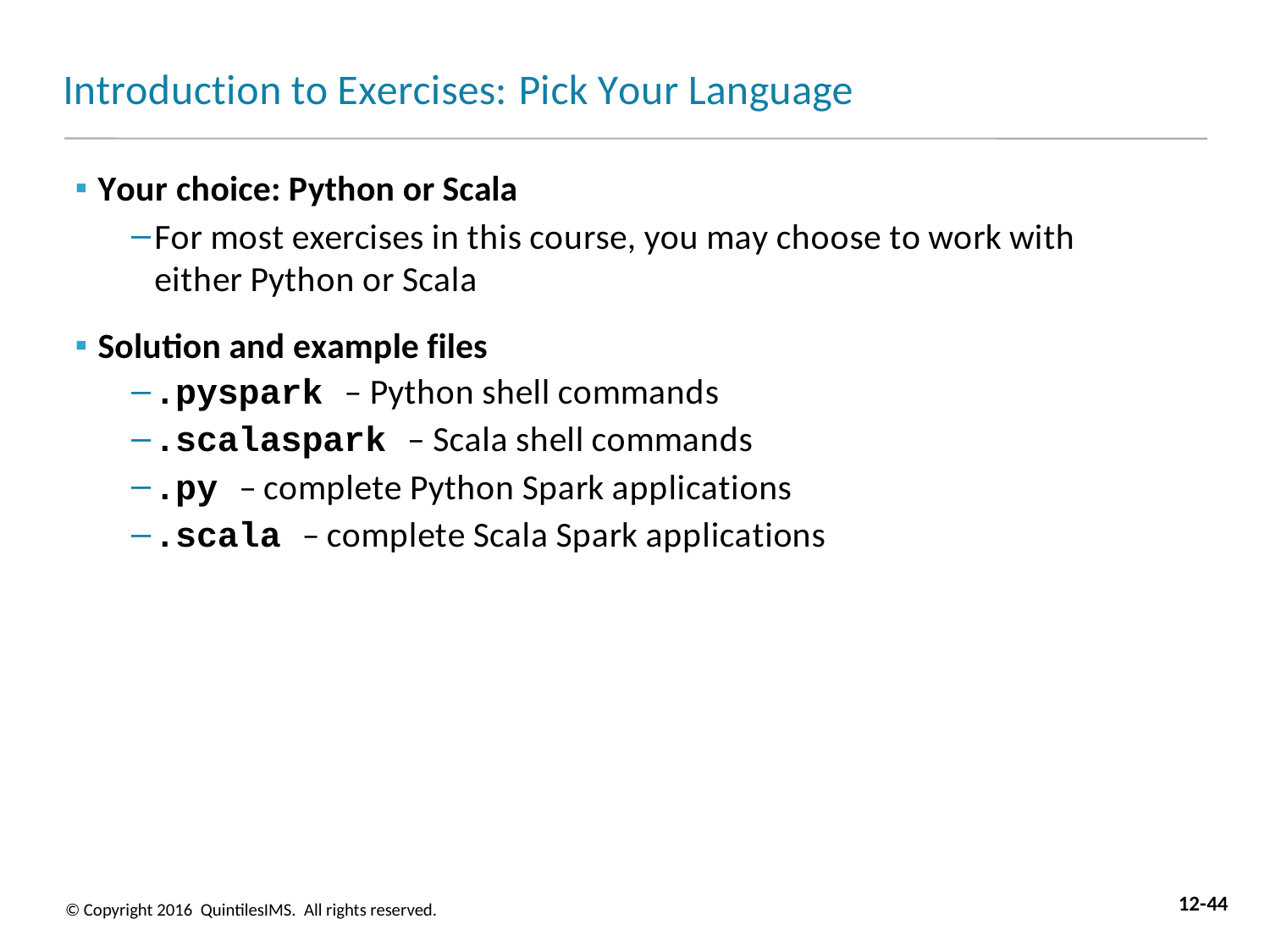

# Introduction to Exercises: Pick Your Language
Your choice: Python or Scala
For most exercises in this course, you may choose to work with either Python or Scala
Solution and example files
.pyspark – Python shell commands
.scalaspark – Scala shell commands
.py – complete Python Spark applications
.scala – complete Scala Spark applications
12-44
© Copyright 2016  QuintilesIMS.  All rights reserved.